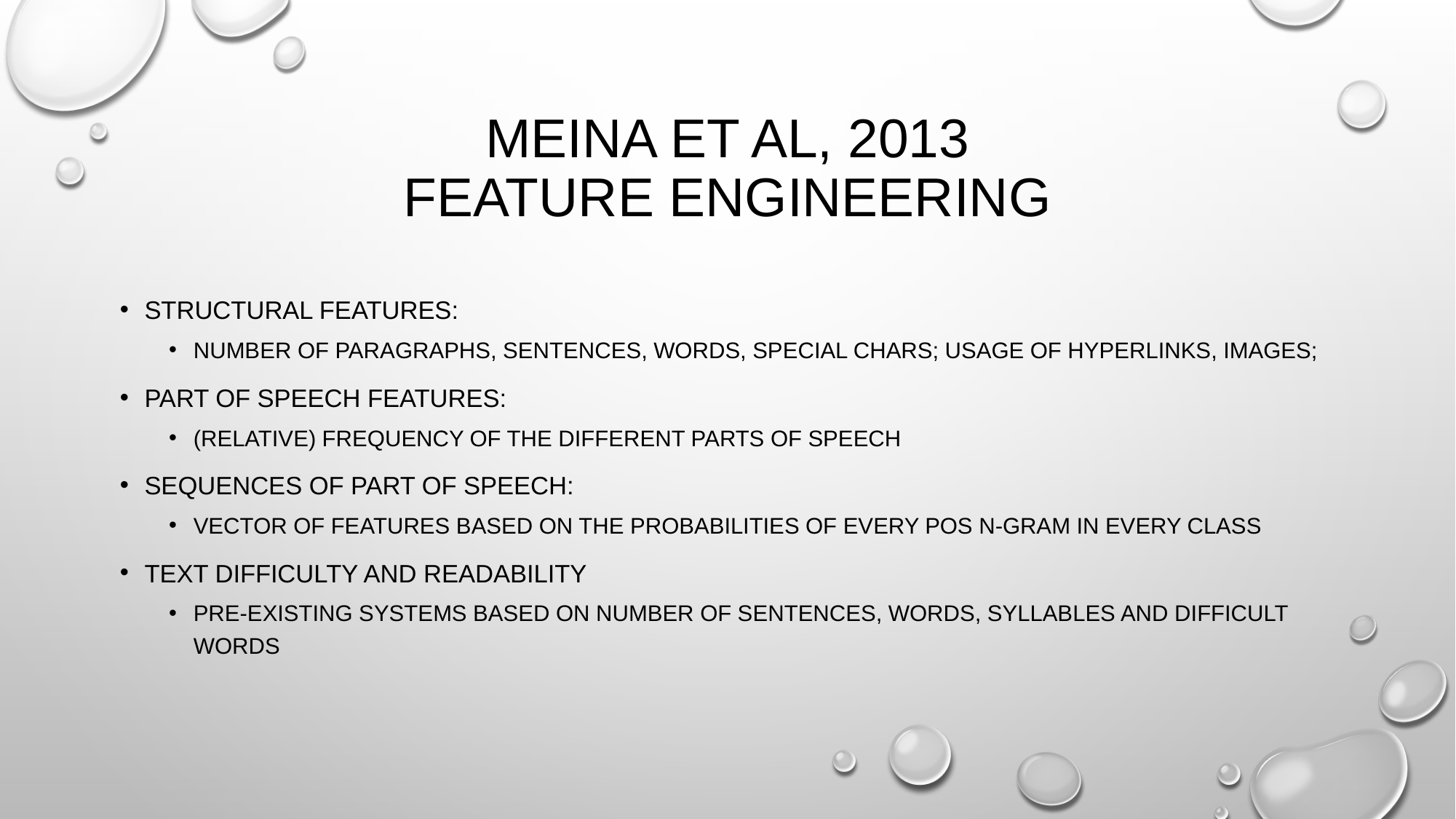

# Meina et al, 2013 Feature engineering
Structural features:
number of paragraphs, sentences, words, special chars; Usage of hyperlinks, images;
Part of speech features:
(relative) Frequency of the different parts of speech
Sequences of part of speech:
vector of features based on the probabilities of every POS n-gram in every class
Text difficulty and readability
pre-existing systems based on number of sentences, words, syllables and difficult words